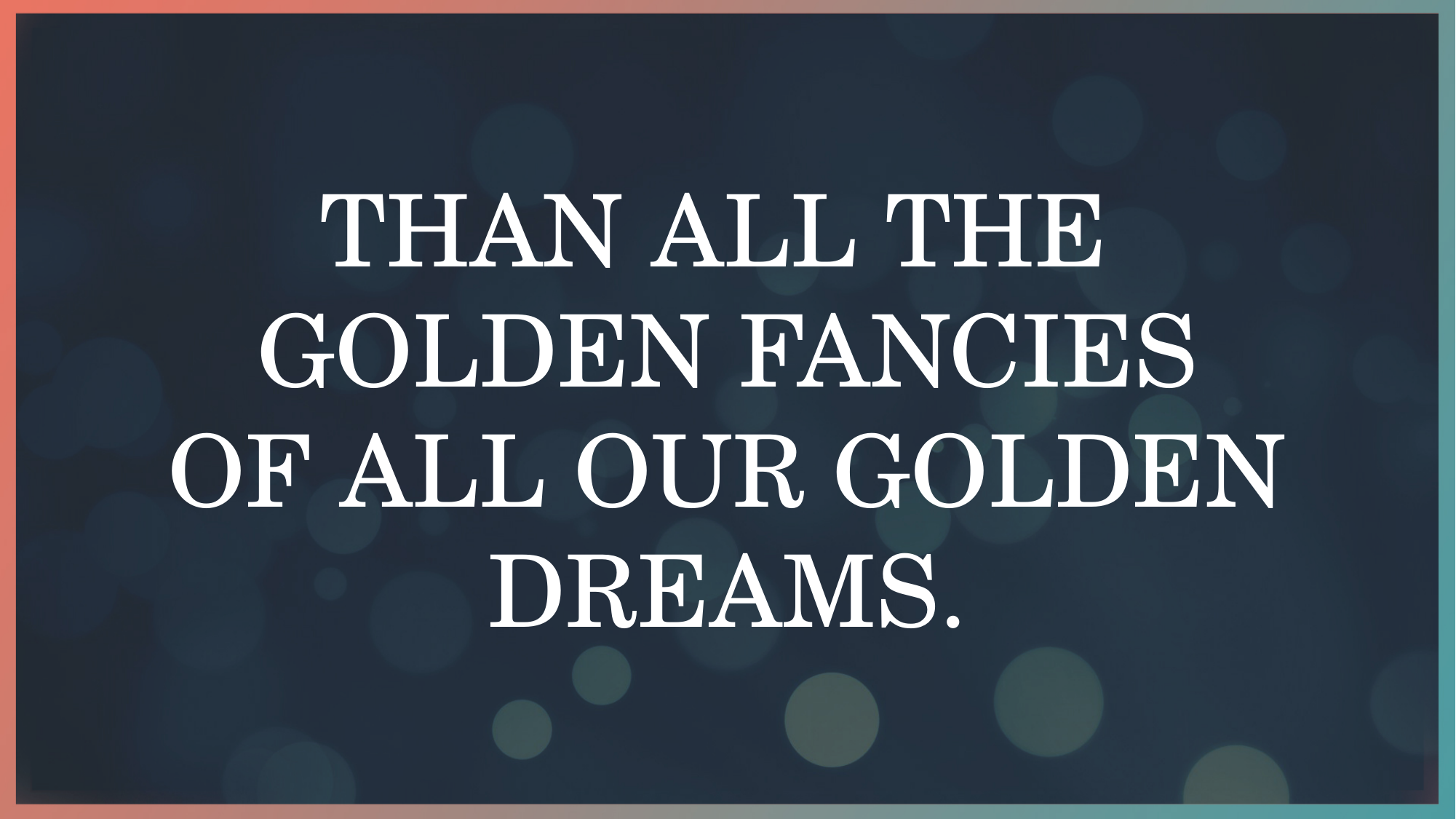

THAN ALL THE
GOLDEN FANCIES
OF ALL OUR GOLDEN DREAMS.